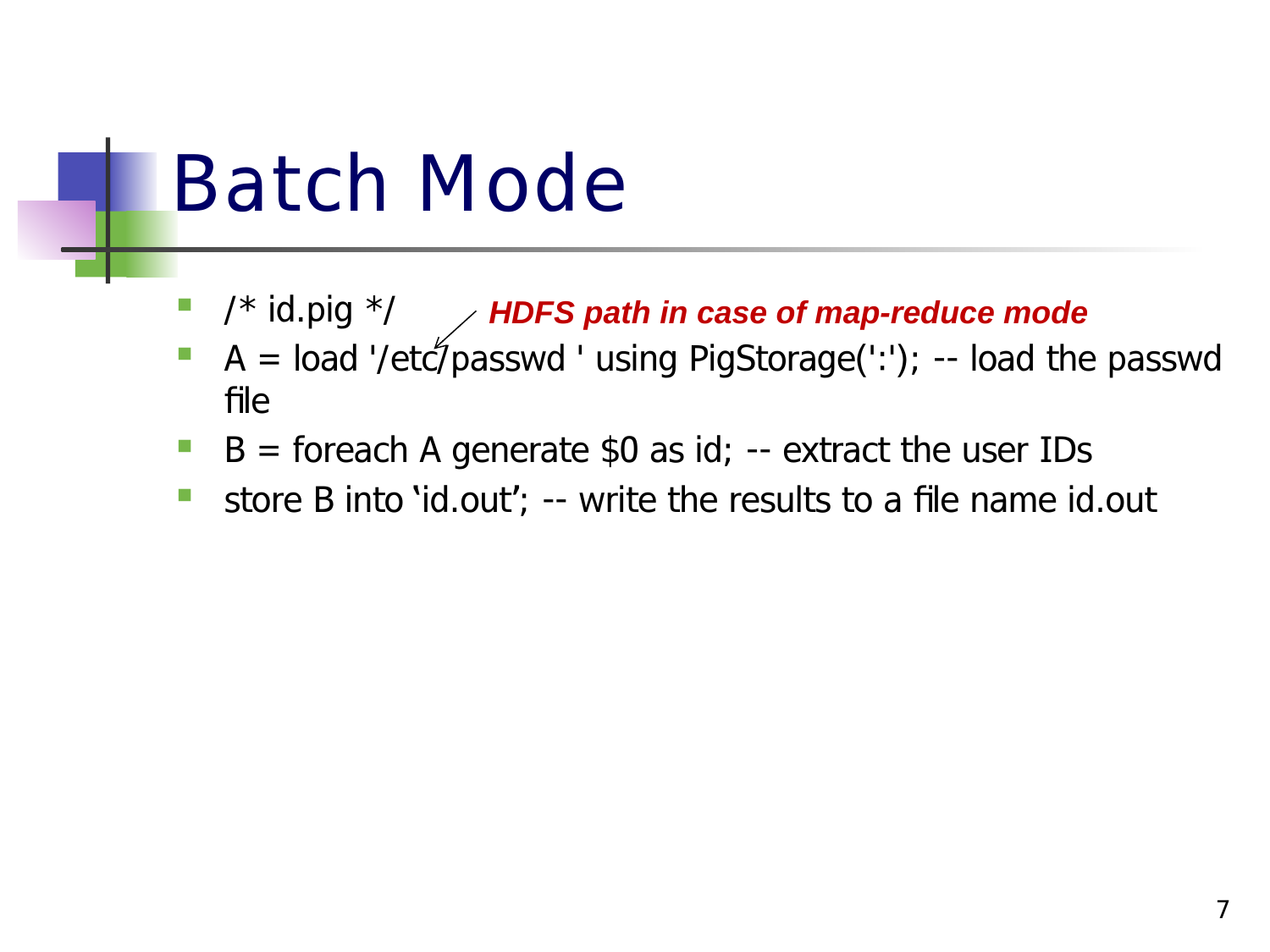

# Batch Mode
/* id.pig */
A = load '/etc/passwd ' using PigStorage(':'); -- load the passwd file
B = foreach A generate $0 as id; -- extract the user IDs
store B into ‘id.out’; -- write the results to a file name id.out

HDFS path in case of map-reduce mode
7